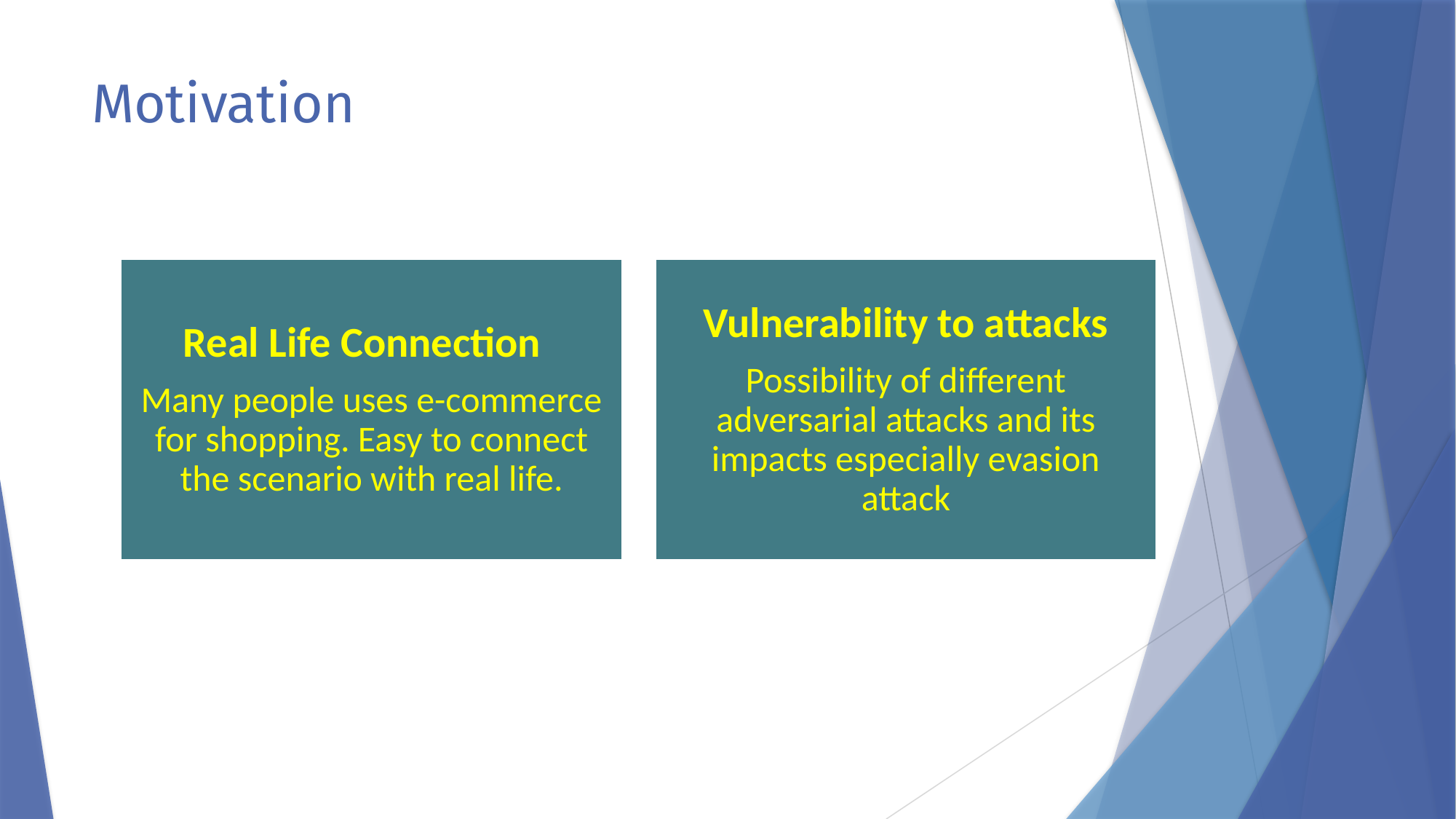

# Motivation

Real Life Connection
Many people uses e-commerce for shopping. Easy to connect the scenario with real life.
Vulnerability to attacks
Possibility of different adversarial attacks and its impacts especially evasion attack